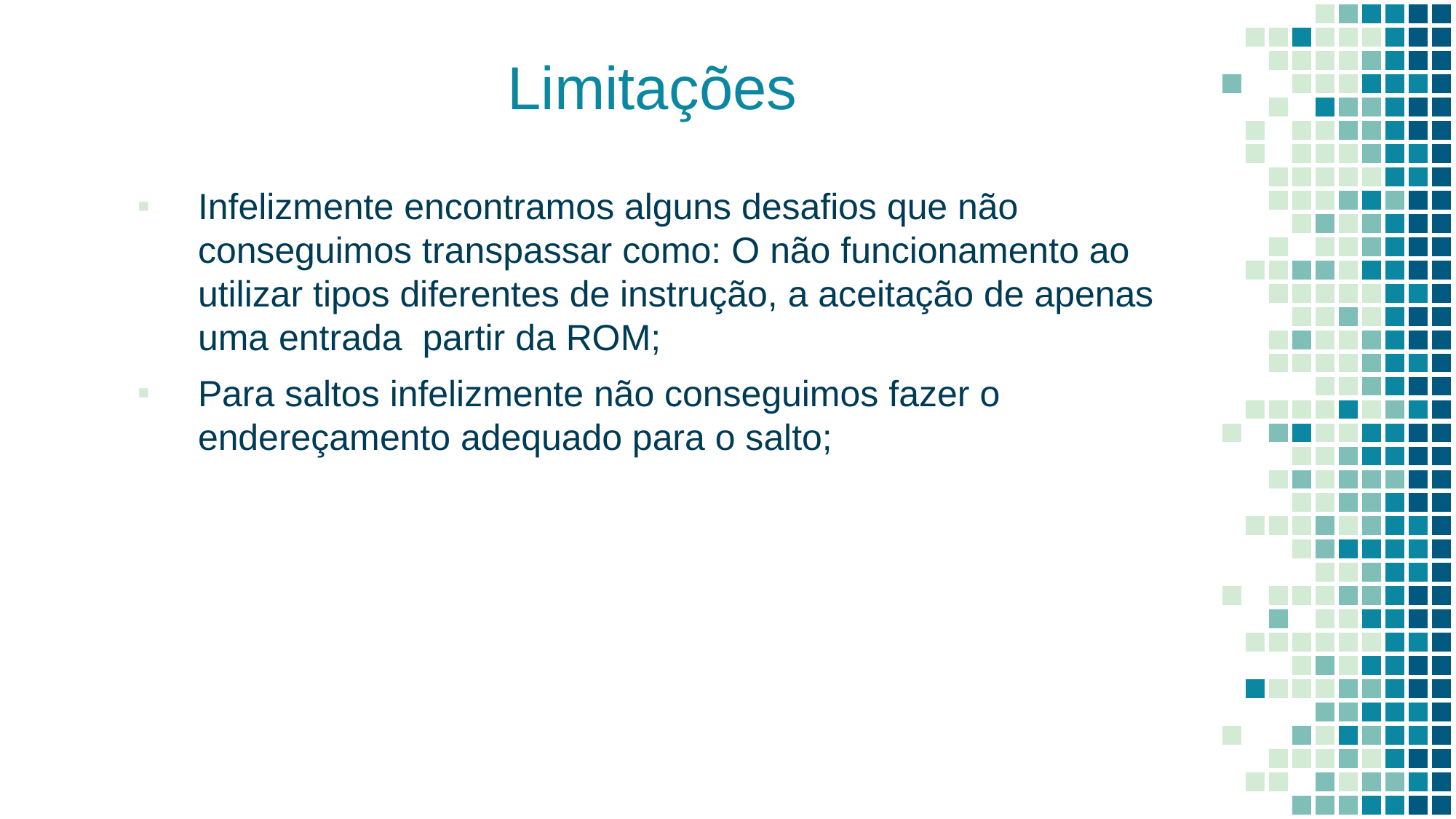

# Limitações
Infelizmente encontramos alguns desafios que não conseguimos transpassar como: O não funcionamento ao utilizar tipos diferentes de instrução, a aceitação de apenas uma entrada  partir da ROM;
Para saltos infelizmente não conseguimos fazer o endereçamento adequado para o salto;